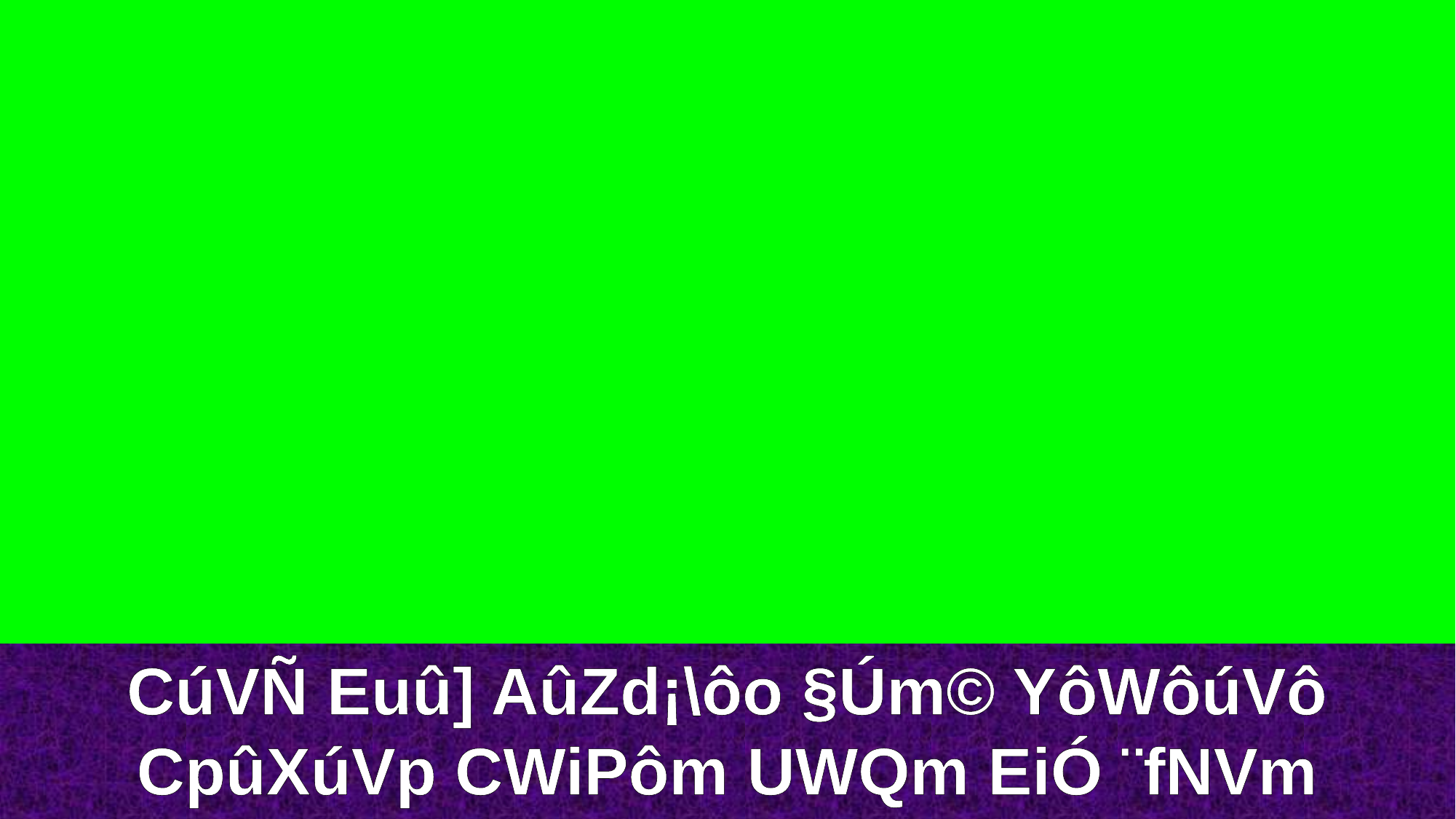

CúVÑ Euû] AûZd¡\ôo §Úm© YôWôúVô CpûXúVp CWiPôm UWQm EiÓ ¨fNVm